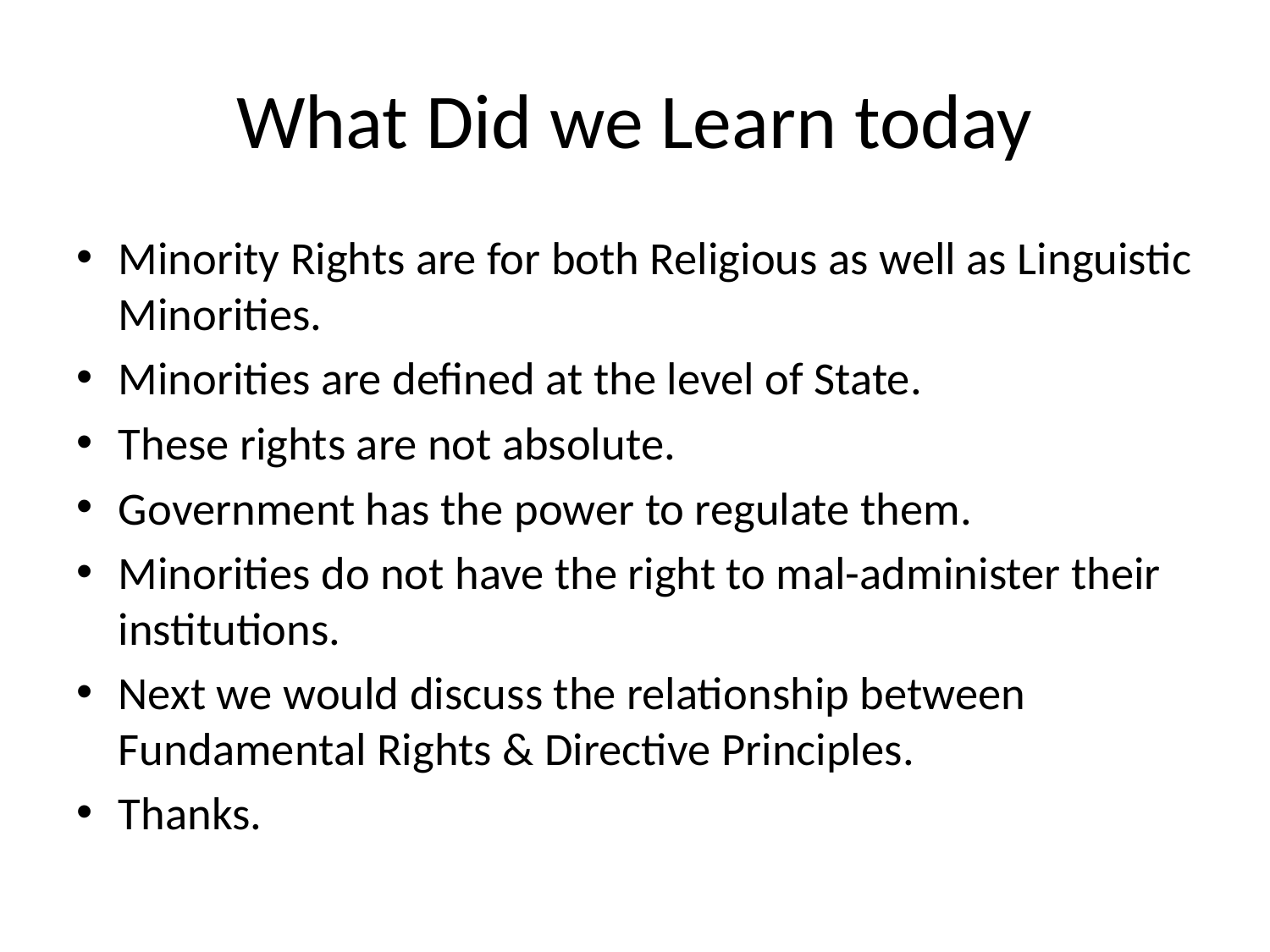

# What Did we Learn today
Minority Rights are for both Religious as well as Linguistic Minorities.
Minorities are defined at the level of State.
These rights are not absolute.
Government has the power to regulate them.
Minorities do not have the right to mal-administer their institutions.
Next we would discuss the relationship between Fundamental Rights & Directive Principles.
Thanks.